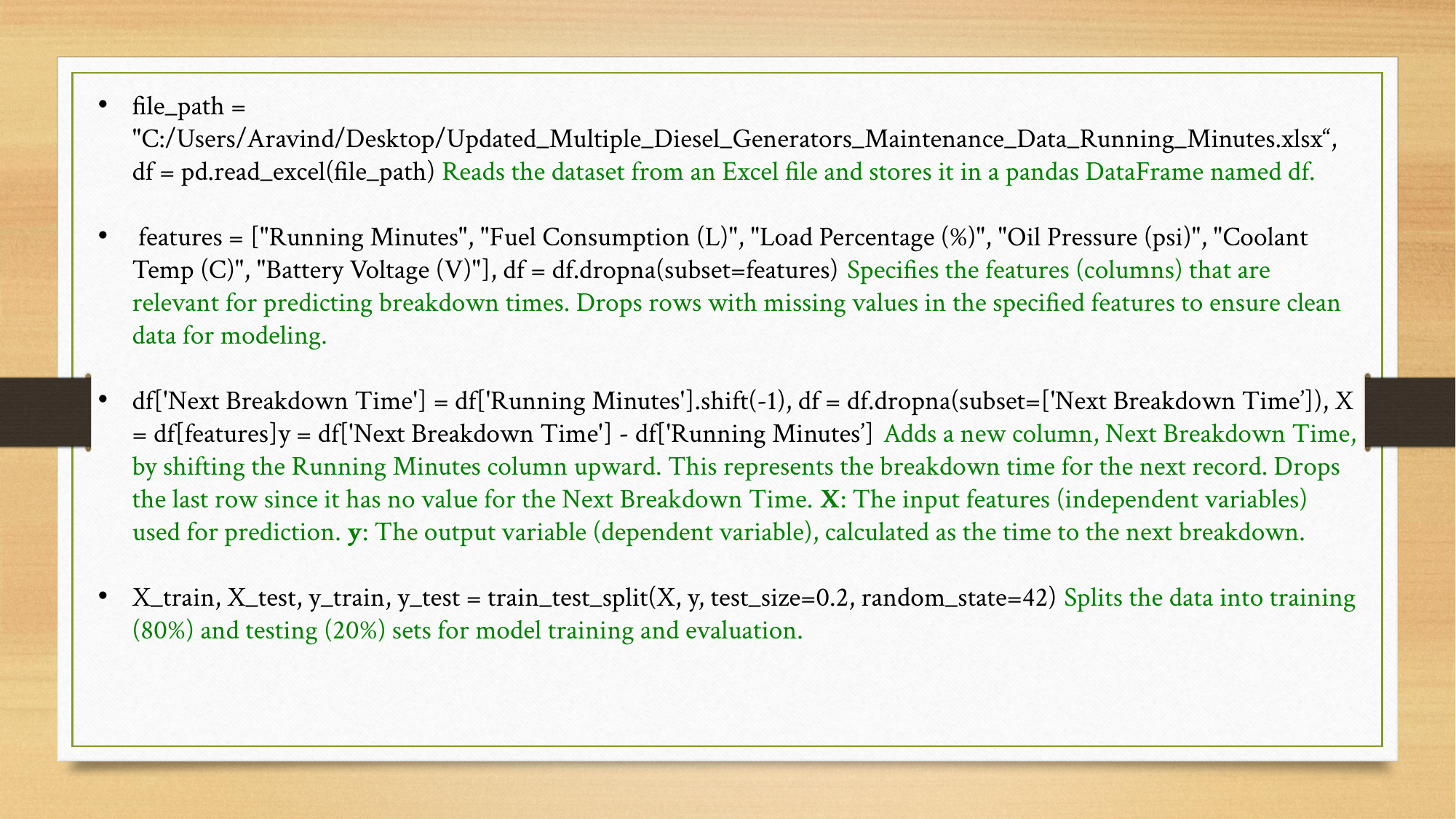

file_path = "C:/Users/Aravind/Desktop/Updated_Multiple_Diesel_Generators_Maintenance_Data_Running_Minutes.xlsx“, df = pd.read_excel(file_path) Reads the dataset from an Excel file and stores it in a pandas DataFrame named df.

 features = ["Running Minutes", "Fuel Consumption (L)", "Load Percentage (%)", "Oil Pressure (psi)", "Coolant Temp (C)", "Battery Voltage (V)"], df = df.dropna(subset=features) Specifies the features (columns) that are relevant for predicting breakdown times. Drops rows with missing values in the specified features to ensure clean data for modeling.

df['Next Breakdown Time'] = df['Running Minutes'].shift(-1), df = df.dropna(subset=['Next Breakdown Time’]), X = df[features]y = df['Next Breakdown Time'] - df['Running Minutes’] Adds a new column, Next Breakdown Time, by shifting the Running Minutes column upward. This represents the breakdown time for the next record. Drops the last row since it has no value for the Next Breakdown Time. X: The input features (independent variables) used for prediction. y: The output variable (dependent variable), calculated as the time to the next breakdown.
X_train, X_test, y_train, y_test = train_test_split(X, y, test_size=0.2, random_state=42) Splits the data into training (80%) and testing (20%) sets for model training and evaluation.